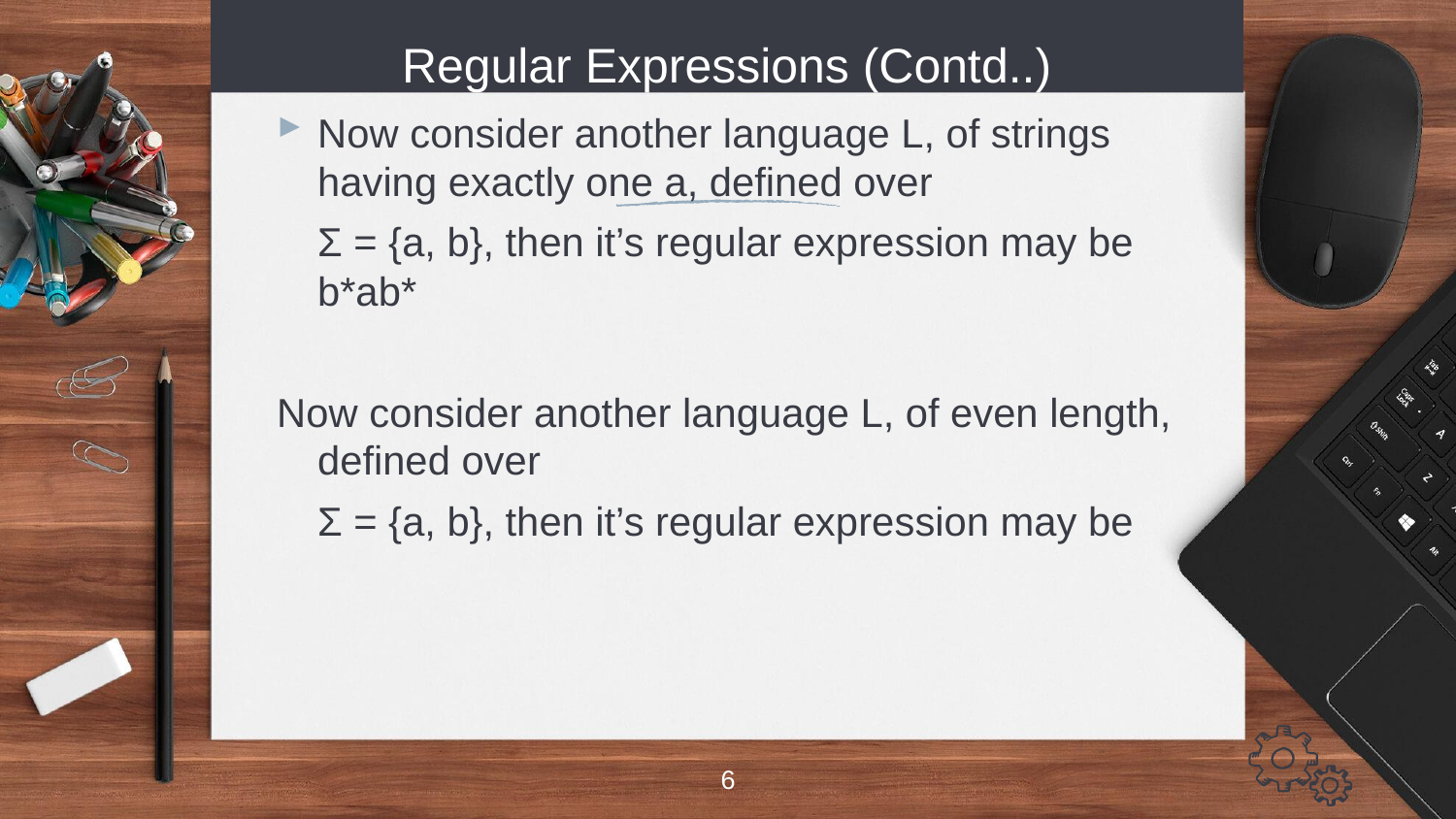

# Regular Expressions (Contd..)
Now consider another language L, of strings having exactly one a, defined over
	Σ = {a, b}, then it’s regular expression may be   b*ab*

Now consider another language L, of even length, defined over
	Σ = {a, b}, then it’s regular expression may be

6